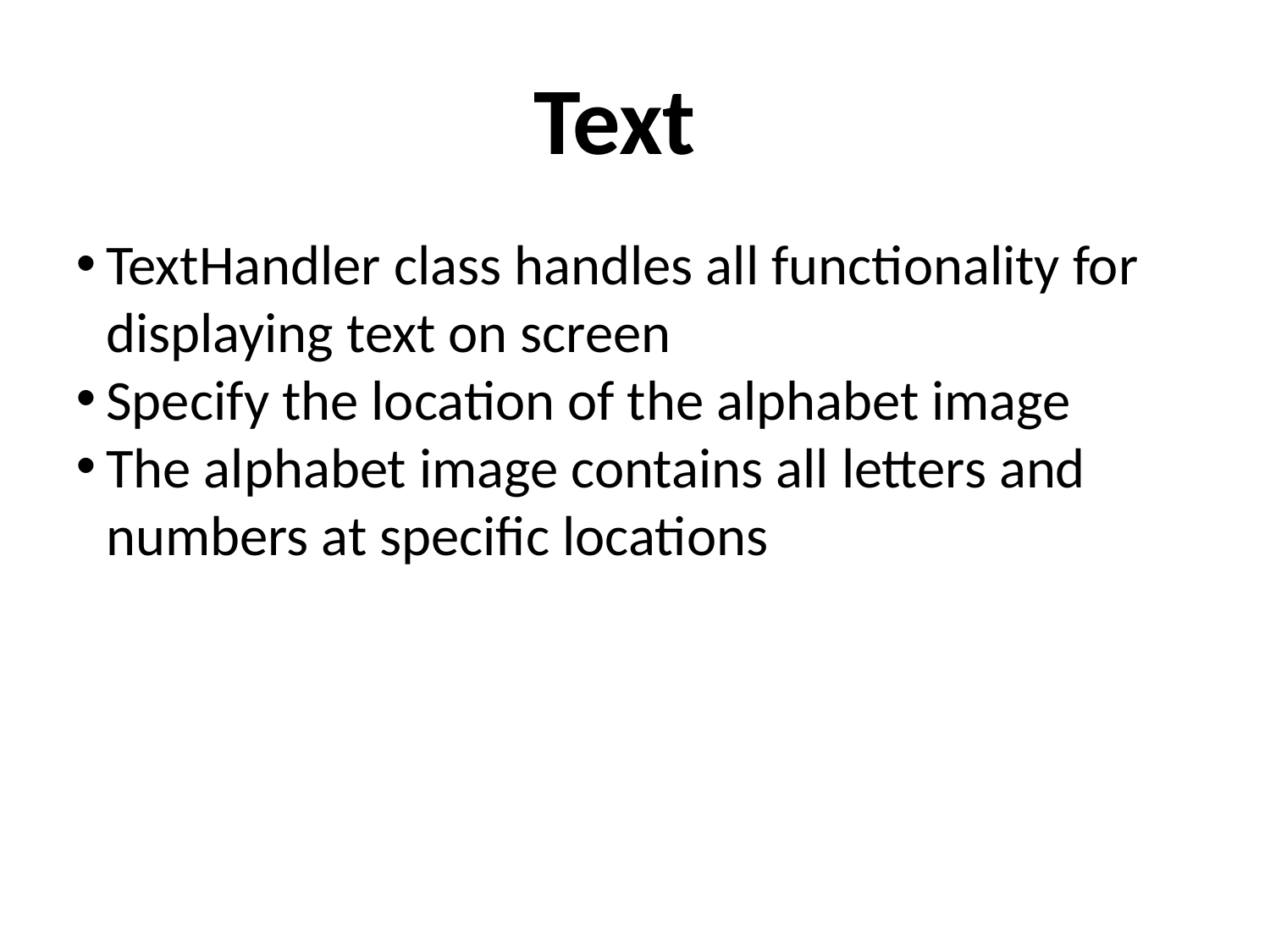

Text
TextHandler class handles all functionality for displaying text on screen
Specify the location of the alphabet image
The alphabet image contains all letters and numbers at specific locations